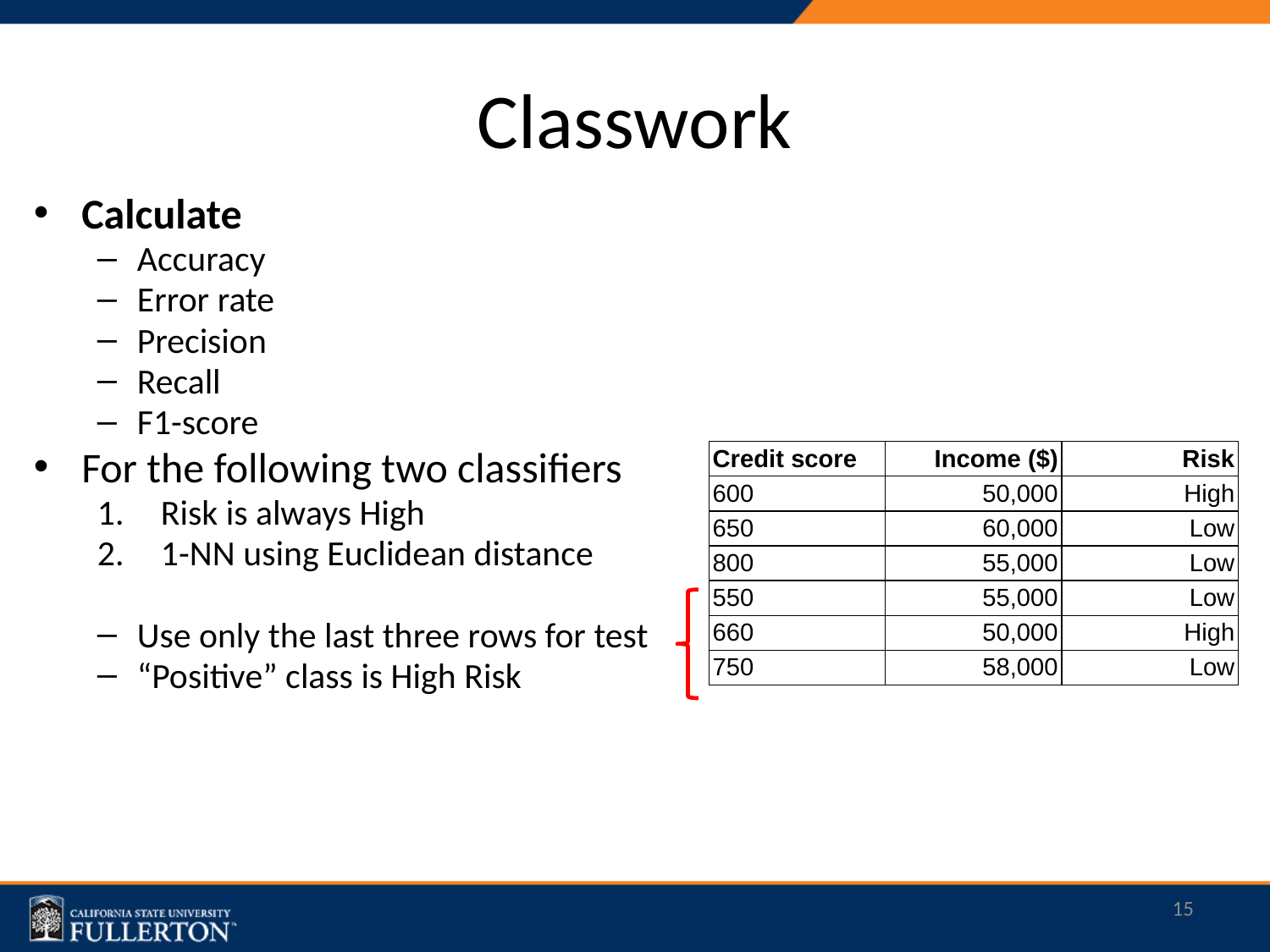

# Classwork
Calculate
Accuracy
Error rate
Precision
Recall
F1-score
For the following two classifiers
Risk is always High
1-NN using Euclidean distance

Use only the last three rows for test
“Positive” class is High Risk

| Credit score | Income ($) | Risk |
| --- | --- | --- |
| 600 | 50,000 | High |
| 650 | 60,000 | Low |
| 800 | 55,000 | Low |
| 550 | 55,000 | Low |
| 660 | 50,000 | High |
| 750 | 58,000 | Low |

15